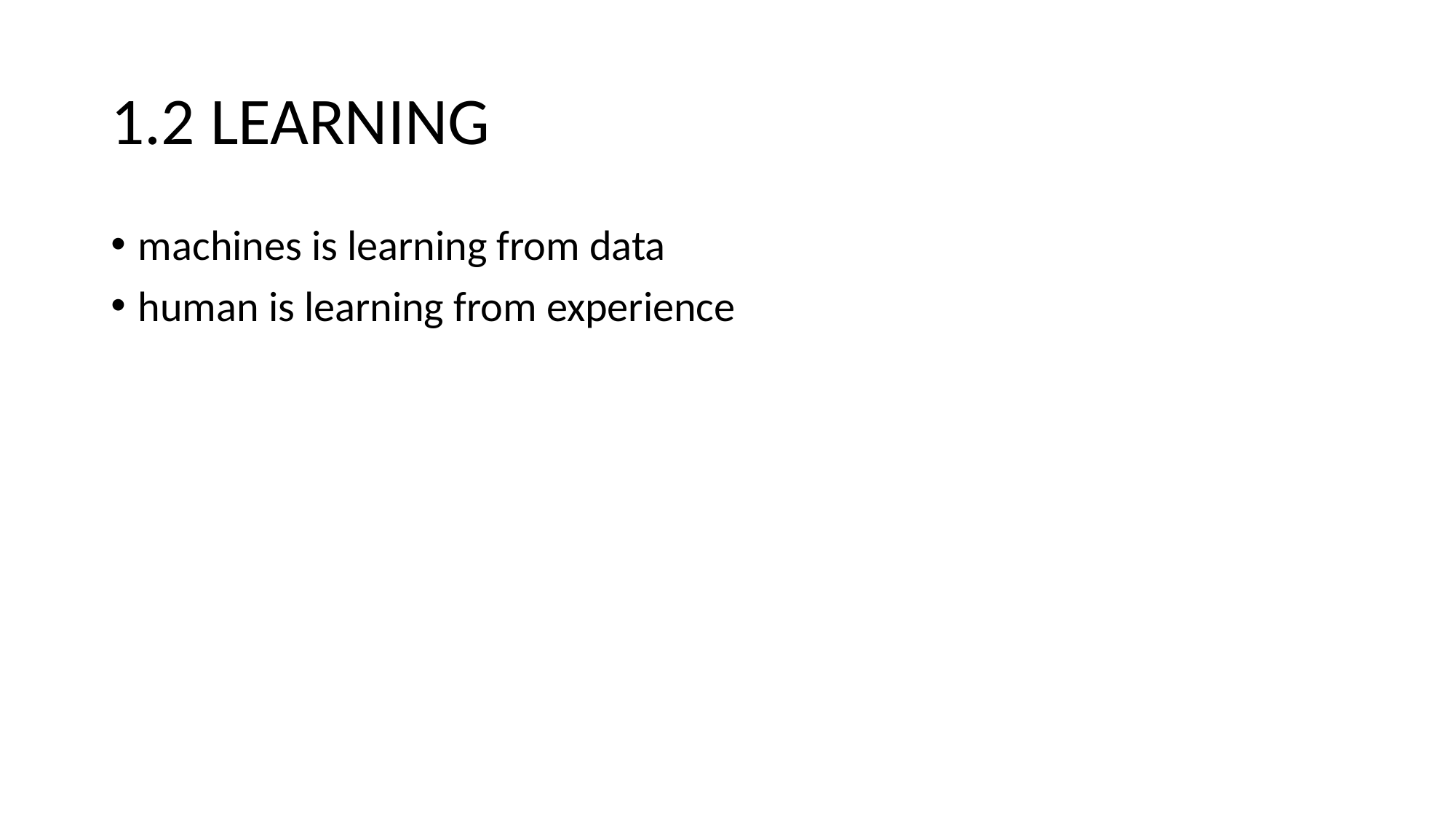

# 1.2 LEARNING
machines is learning from data
human is learning from experience